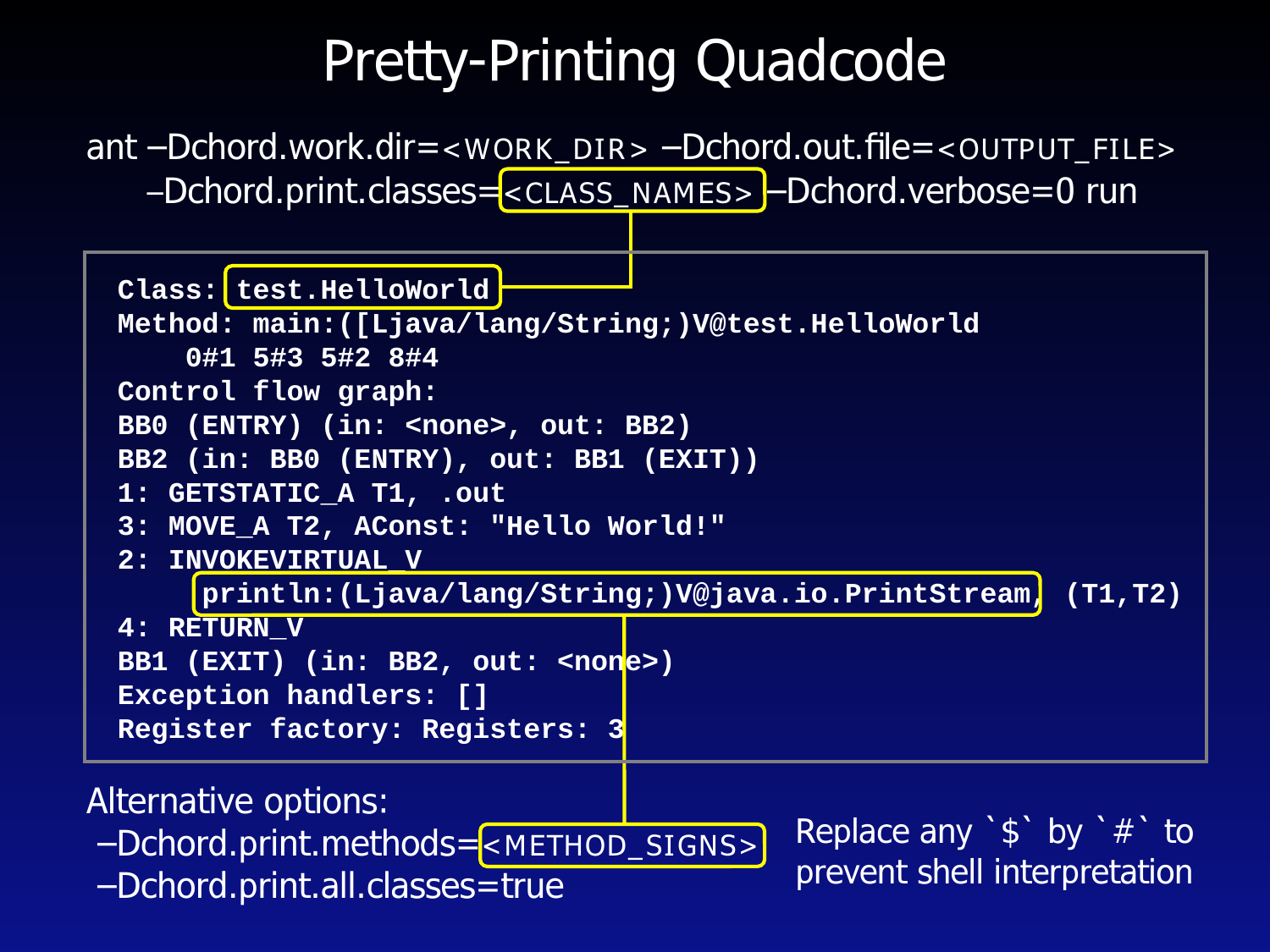

# Pretty-Printing Quadcode
ant –Dchord.work.dir=<WORK_DIR> –Dchord.out.file=<OUTPUT_FILE>
      –Dchord.print.classes=<CLASS_NAMES> –Dchord.verbose=0 run

Class: test.HelloWorld
Method: main:([Ljava/lang/String;)V@test.HelloWorld
    0#1 5#3 5#2 8#4
Control flow graph:
BB0 (ENTRY) (in: <none>, out: BB2)
BB2 (in: BB0 (ENTRY), out: BB1 (EXIT))
1: GETSTATIC_A T1, .out
3: MOVE_A T2, AConst: "Hello World!"
2: INVOKEVIRTUAL_V
     println:(Ljava/lang/String;)V@java.io.PrintStream, (T1,T2)
4: RETURN_V
BB1 (EXIT) (in: BB2, out: <none>)
Exception handlers: []
Register factory: Registers: 3

Alternative options:
 –Dchord.print.methods=<METHOD_SIGNS>
 –Dchord.print.all.classes=true
Replace any `$` by `#` to
prevent shell interpretation